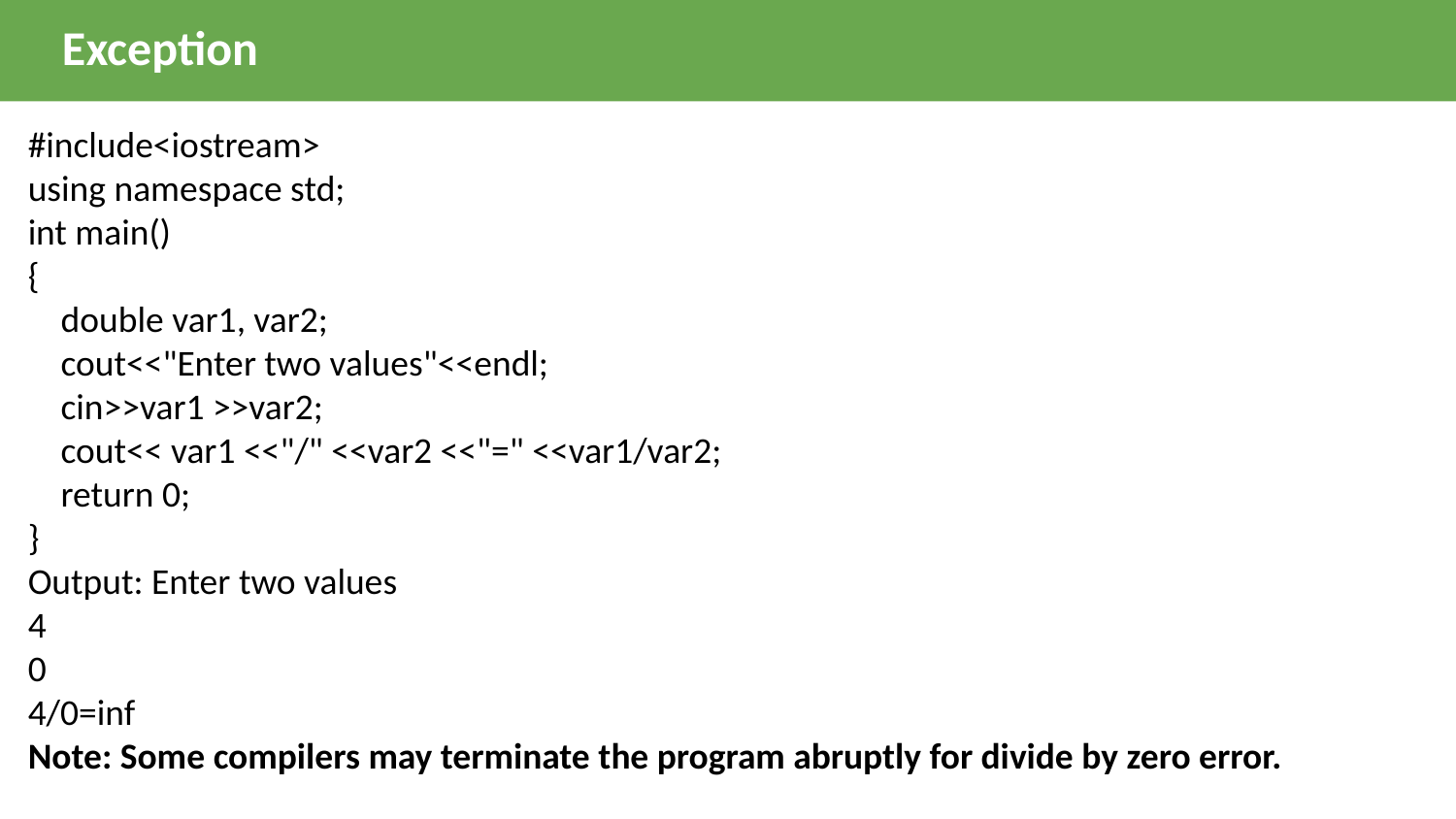

Exception
#include<iostream>
using namespace std;
int main()
{
    double var1, var2;
    cout<<"Enter two values"<<endl;
    cin>>var1 >>var2;
    cout<< var1 <<"/" <<var2 <<"=" <<var1/var2;
    return 0;
}
Output: Enter two values
4
0
4/0=inf
Note: Some compilers may terminate the program abruptly for divide by zero error.